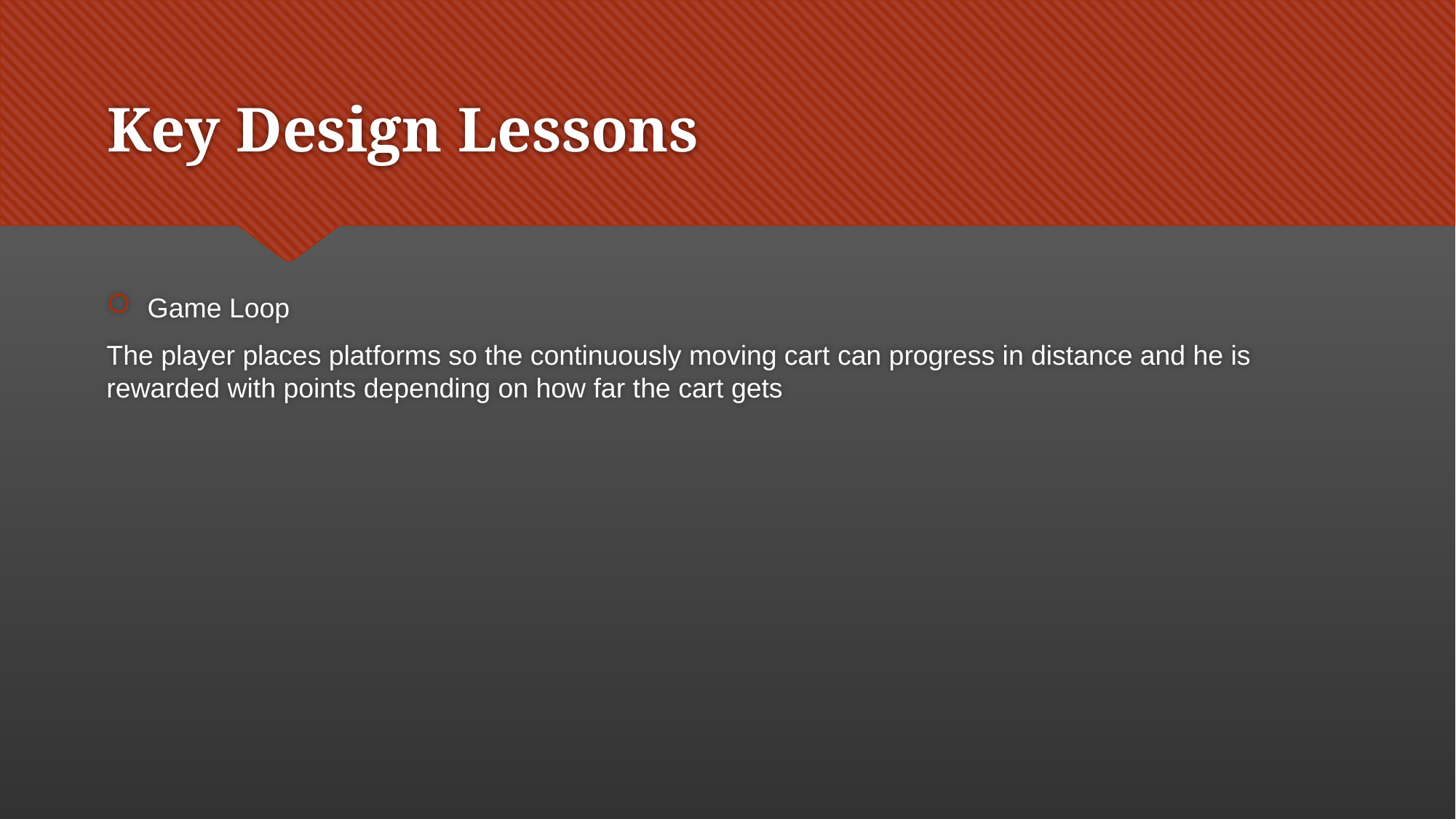

# Key Design Lessons
Game Loop
The player places platforms so the continuously moving cart can progress in distance and he is rewarded with points depending on how far the cart gets